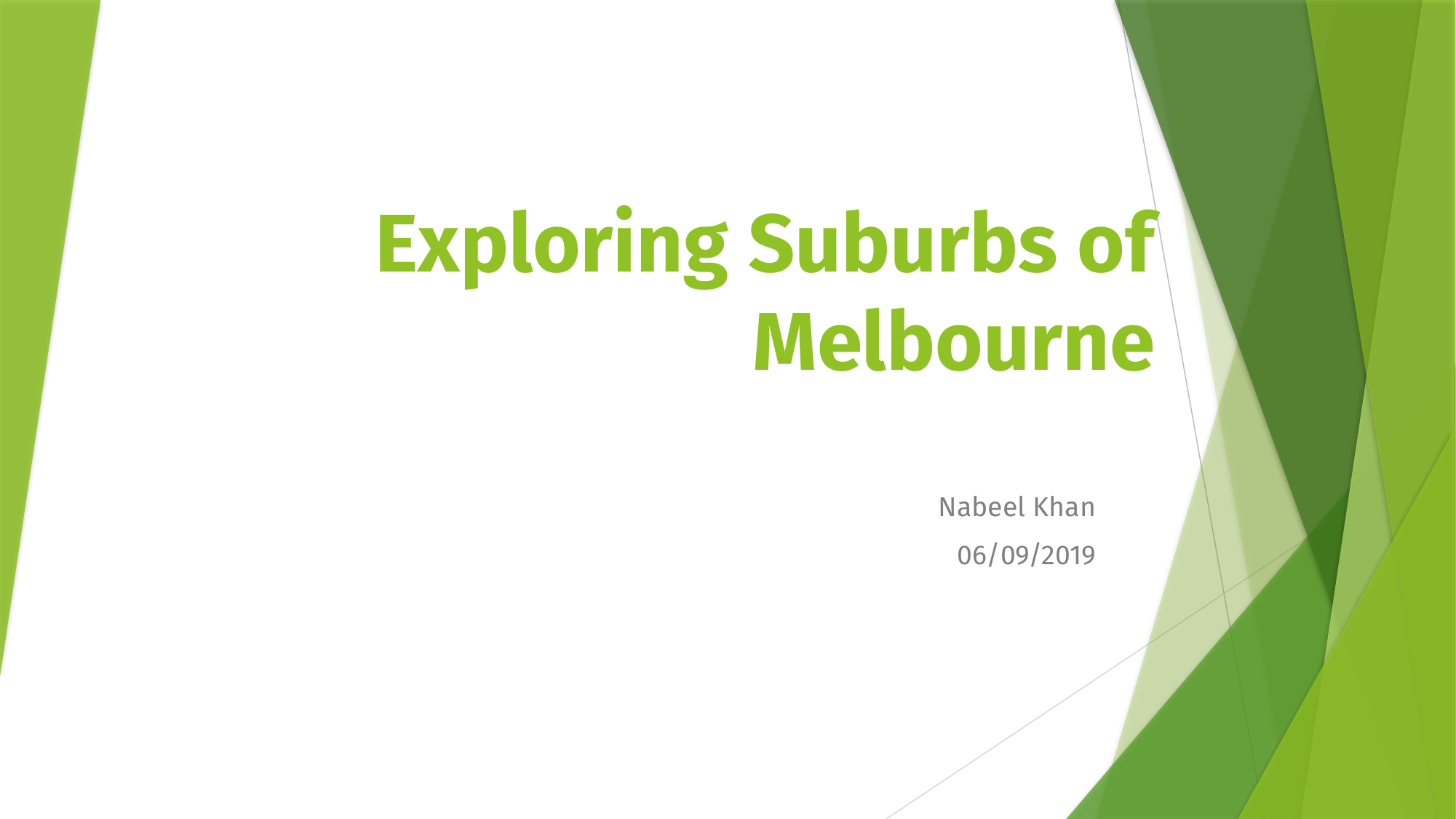

# Exploring Suburbs of Melbourne
Nabeel Khan
06/09/2019